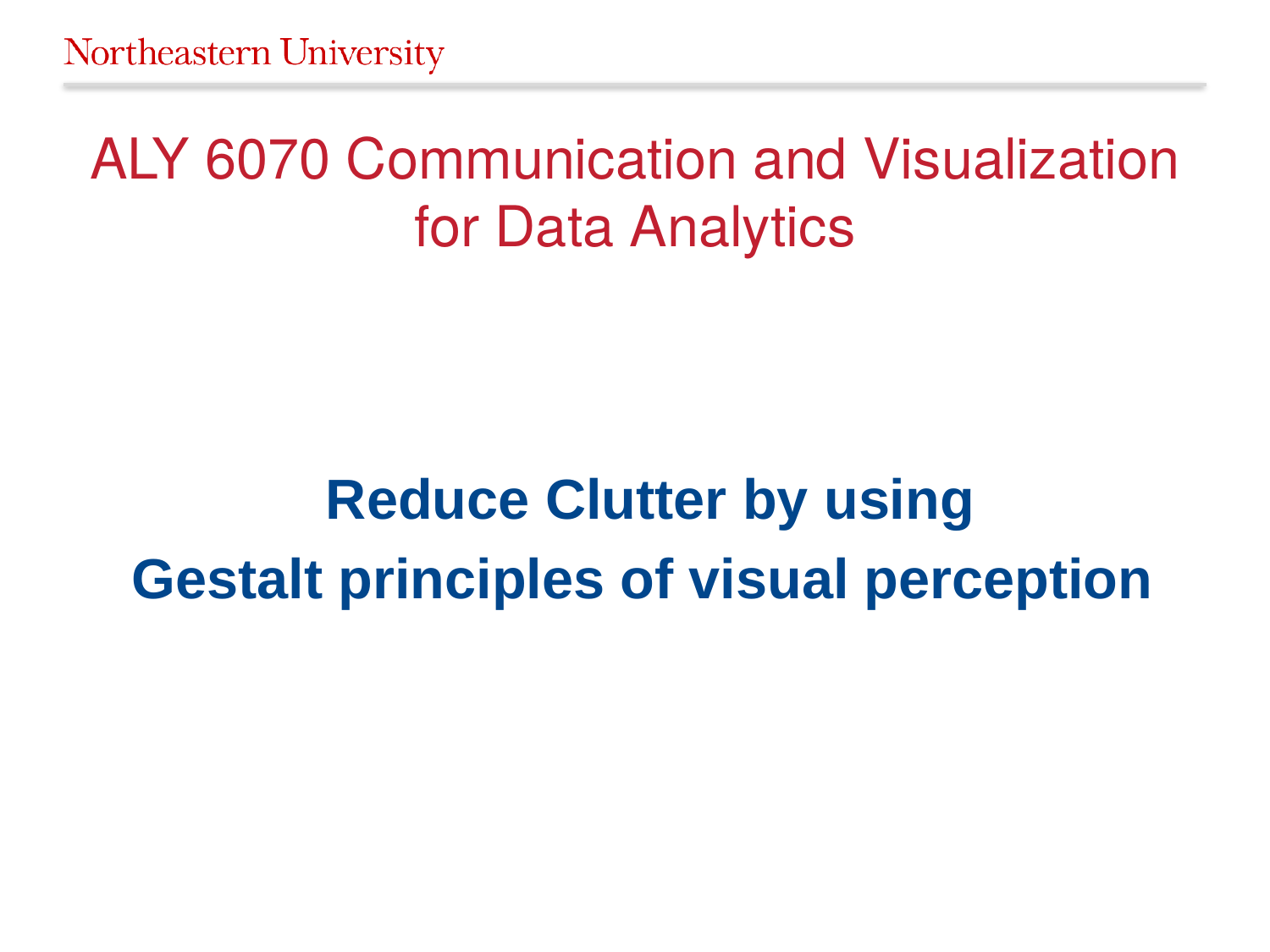

# ALY 6070 Communication and Visualization for Data Analytics
  Reduce Clutter by using
 Gestalt principles of visual perception